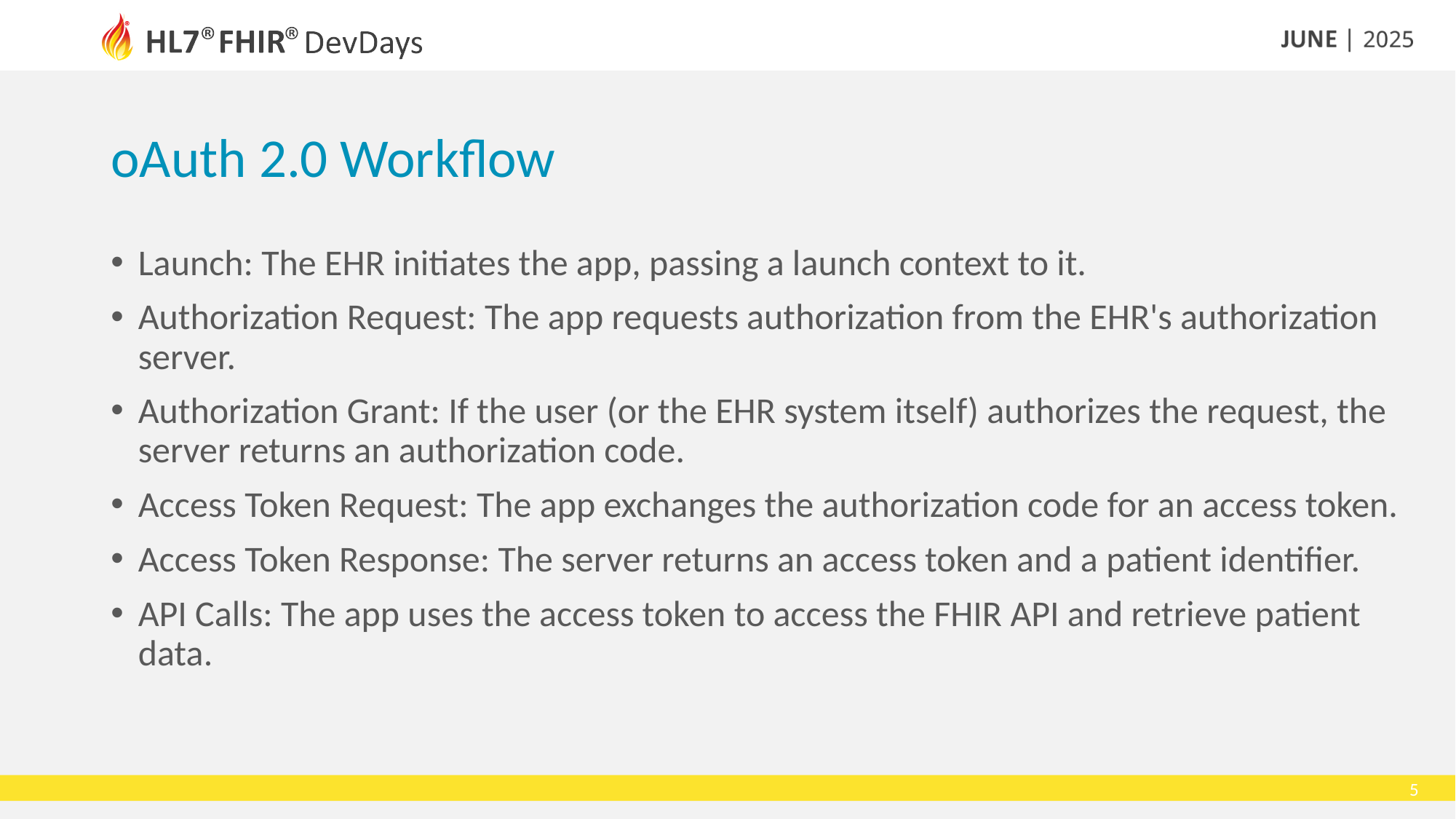

# oAuth 2.0 Workflow
Launch: The EHR initiates the app, passing a launch context to it.
Authorization Request: The app requests authorization from the EHR's authorization server.
Authorization Grant: If the user (or the EHR system itself) authorizes the request, the server returns an authorization code.
Access Token Request: The app exchanges the authorization code for an access token.
Access Token Response: The server returns an access token and a patient identifier.
API Calls: The app uses the access token to access the FHIR API and retrieve patient data.